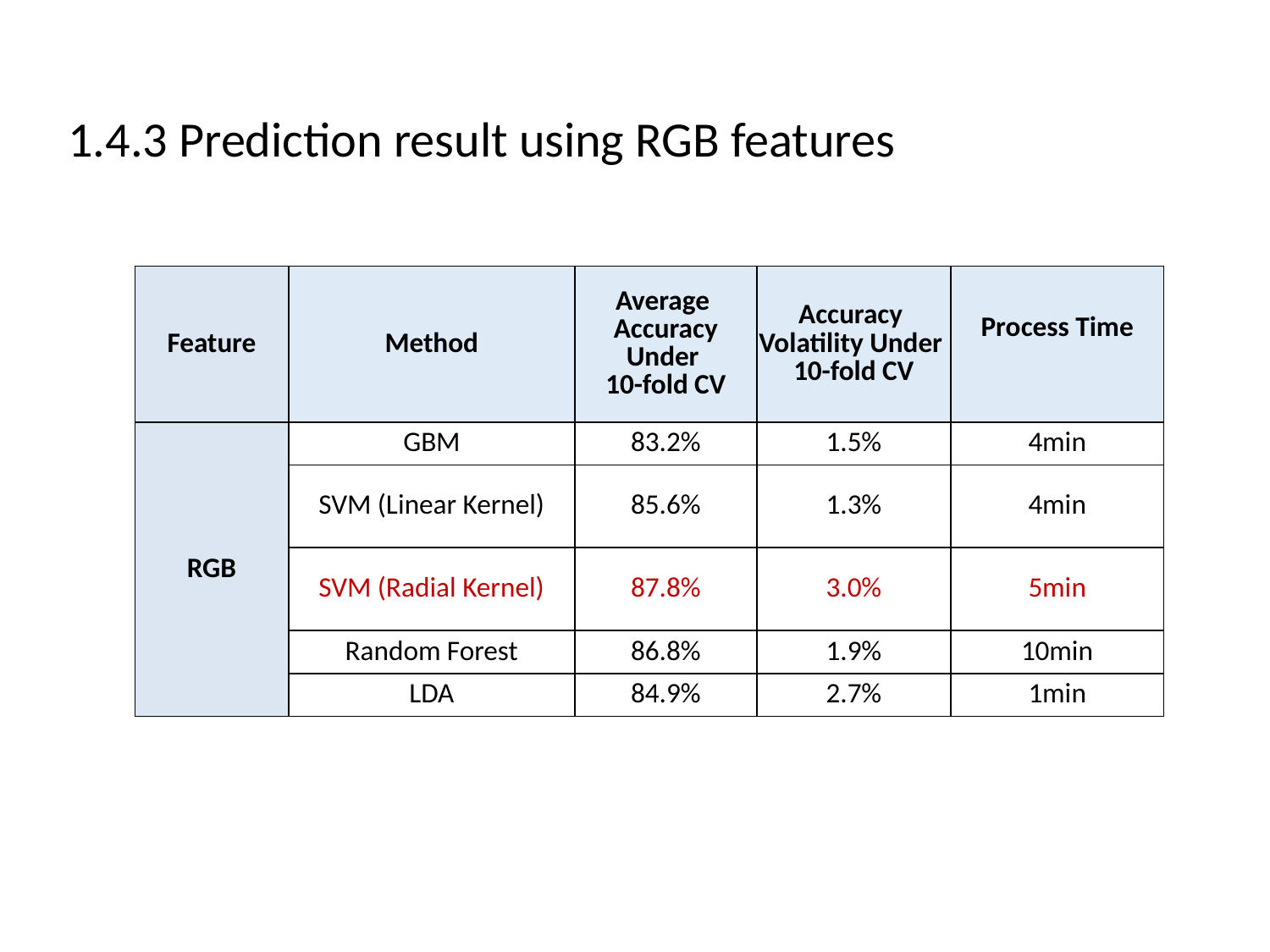

# 1.4.3 Prediction result using RGB features
| Feature | Method | Average Accuracy Under 10-fold CV | Accuracy Volatility Under 10-fold CV | Process Time |
| --- | --- | --- | --- | --- |
| RGB | GBM | 83.2% | 1.5% | 4min |
|  | SVM (Linear Kernel) | 85.6% | 1.3% | 4min |
|  | SVM (Radial Kernel) | 87.8% | 3.0% | 5min |
|  | Random Forest | 86.8% | 1.9% | 10min |
|  | LDA | 84.9% | 2.7% | 1min |